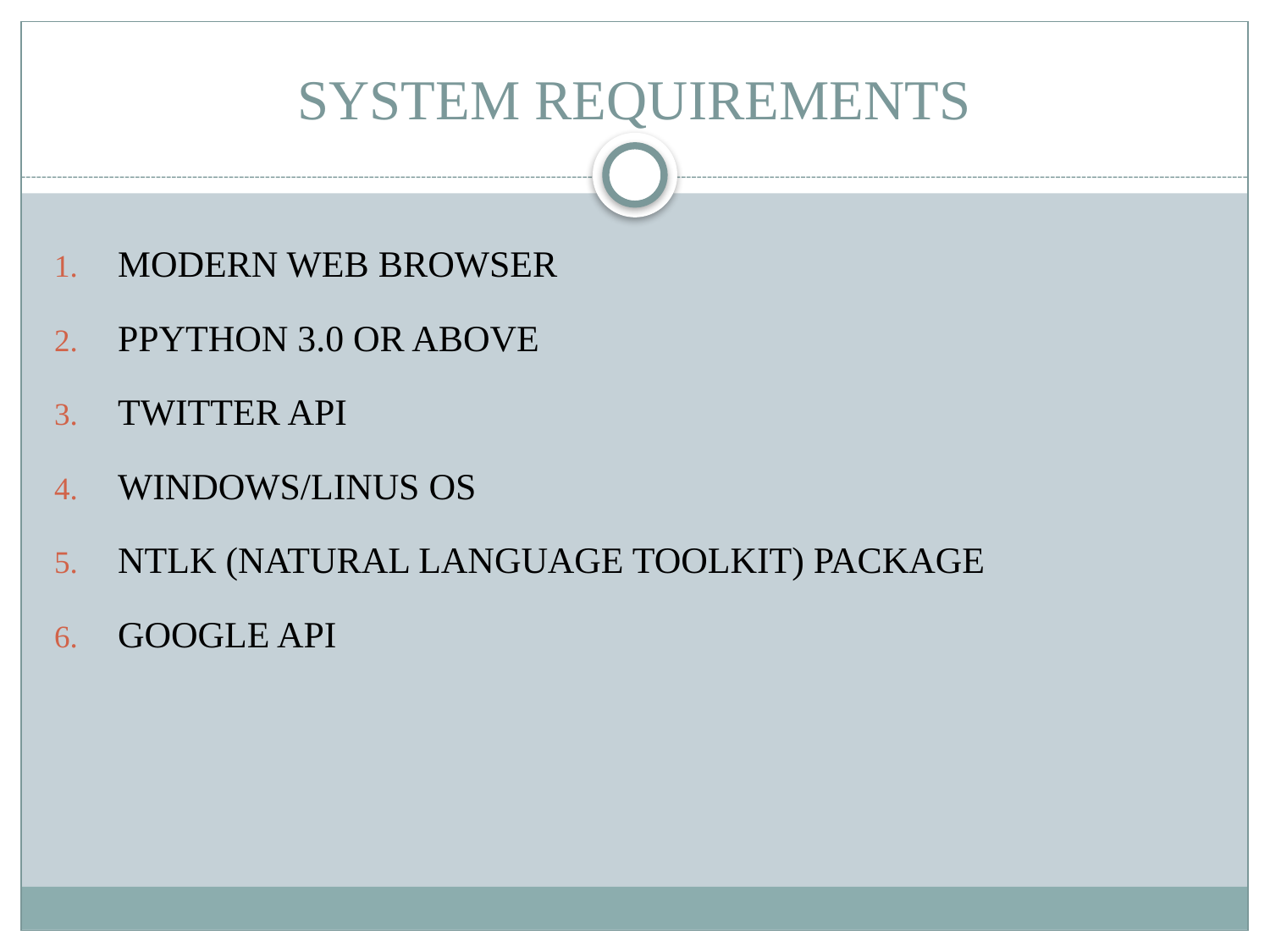

# SYSTEM REQUIREMENTS
MODERN WEB BROWSER
PPYTHON 3.0 OR ABOVE
TWITTER API
WINDOWS/LINUS OS
NTLK (NATURAL LANGUAGE TOOLKIT) PACKAGE
GOOGLE API